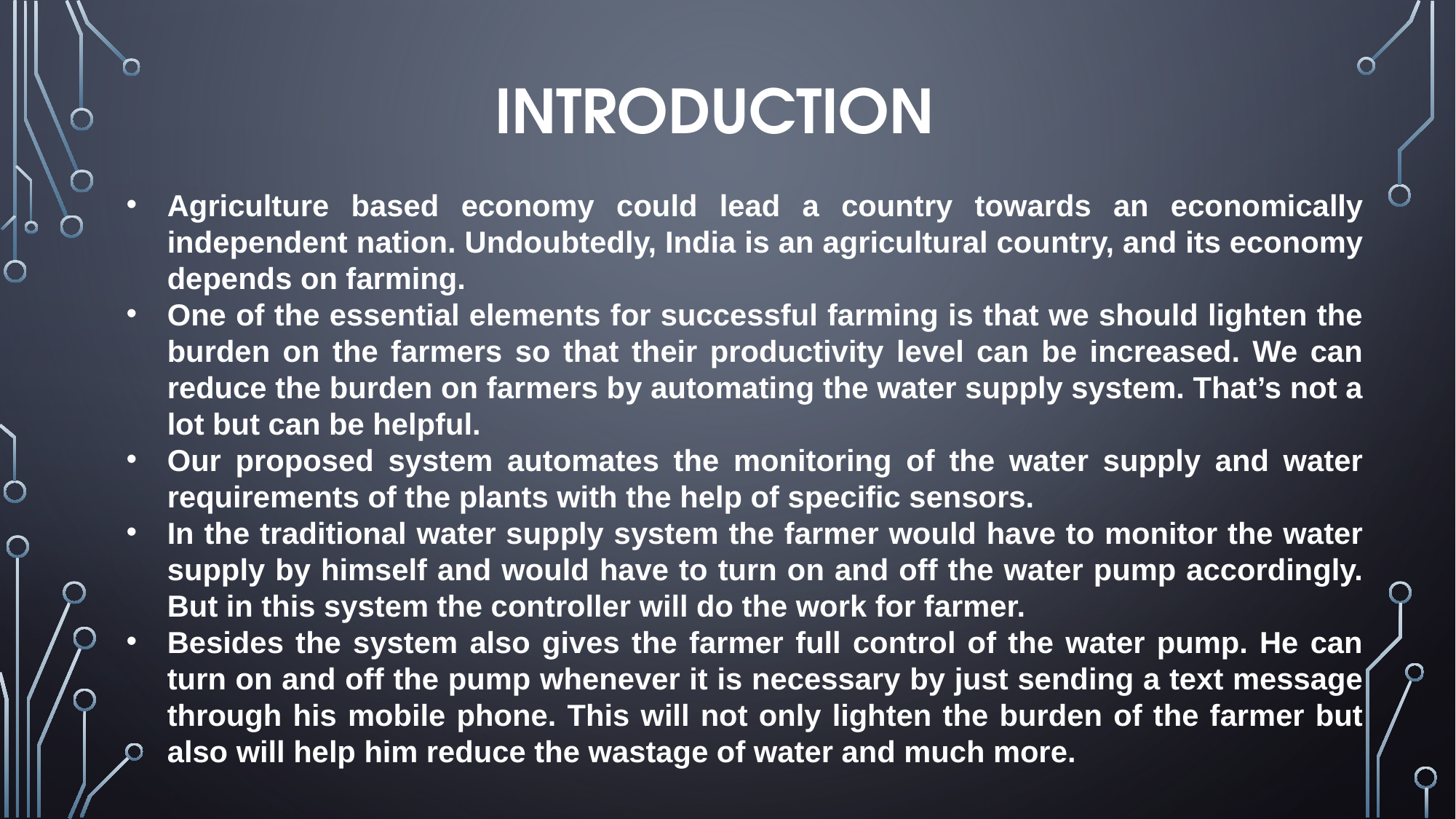

INTRODUCTION
Agriculture based economy could lead a country towards an economically independent nation. Undoubtedly, India is an agricultural country, and its economy depends on farming.
One of the essential elements for successful farming is that we should lighten the burden on the farmers so that their productivity level can be increased. We can reduce the burden on farmers by automating the water supply system. That’s not a lot but can be helpful.
Our proposed system automates the monitoring of the water supply and water requirements of the plants with the help of specific sensors.
In the traditional water supply system the farmer would have to monitor the water supply by himself and would have to turn on and off the water pump accordingly. But in this system the controller will do the work for farmer.
Besides the system also gives the farmer full control of the water pump. He can turn on and off the pump whenever it is necessary by just sending a text message through his mobile phone. This will not only lighten the burden of the farmer but also will help him reduce the wastage of water and much more.